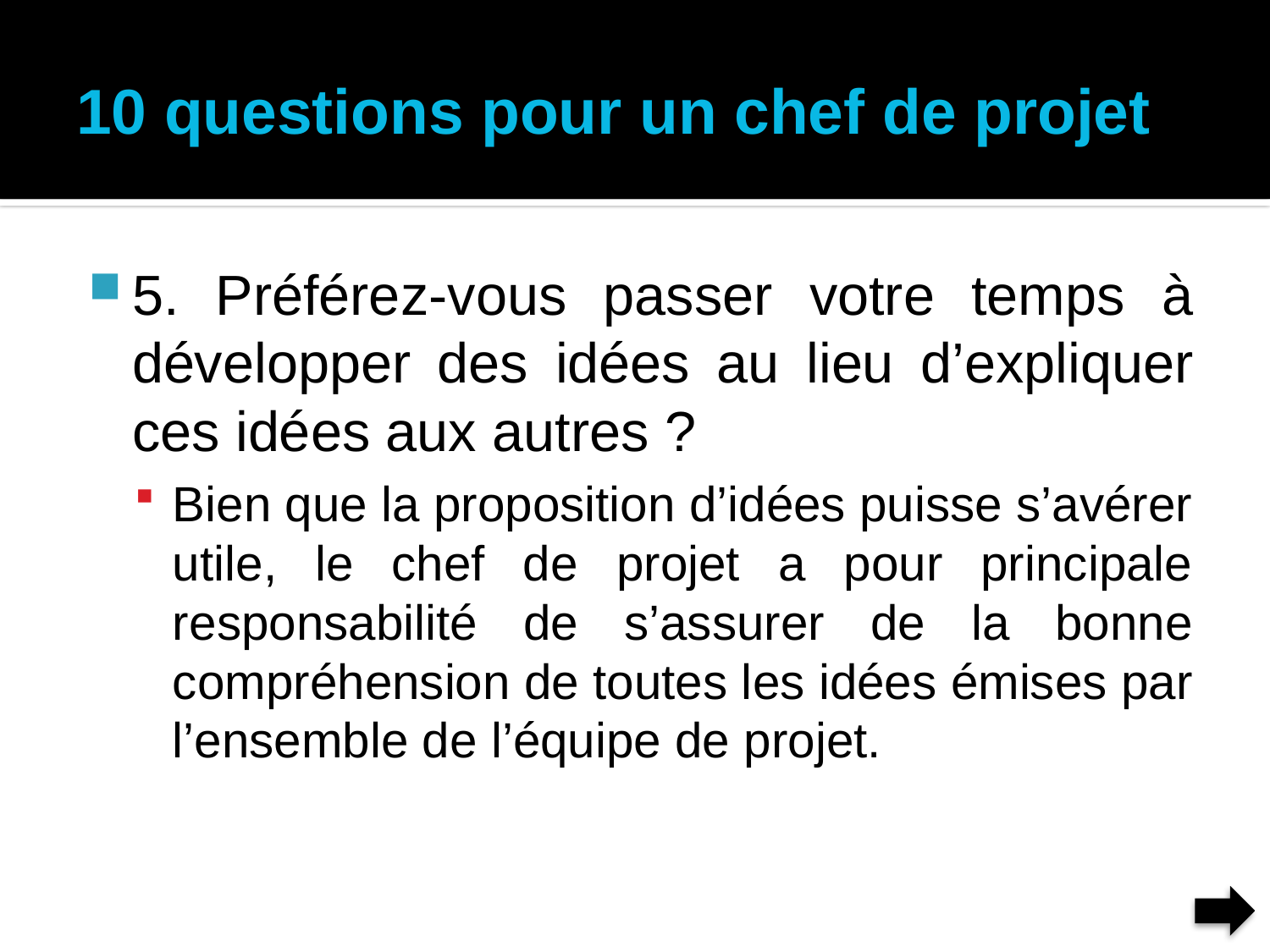

# 10 questions pour un chef de projet
5. Préférez-vous passer votre temps à développer des idées au lieu d’expliquer ces idées aux autres ?
Bien que la proposition d’idées puisse s’avérer utile, le chef de projet a pour principale responsabilité de s’assurer de la bonne compréhension de toutes les idées émises par l’ensemble de l’équipe de projet.